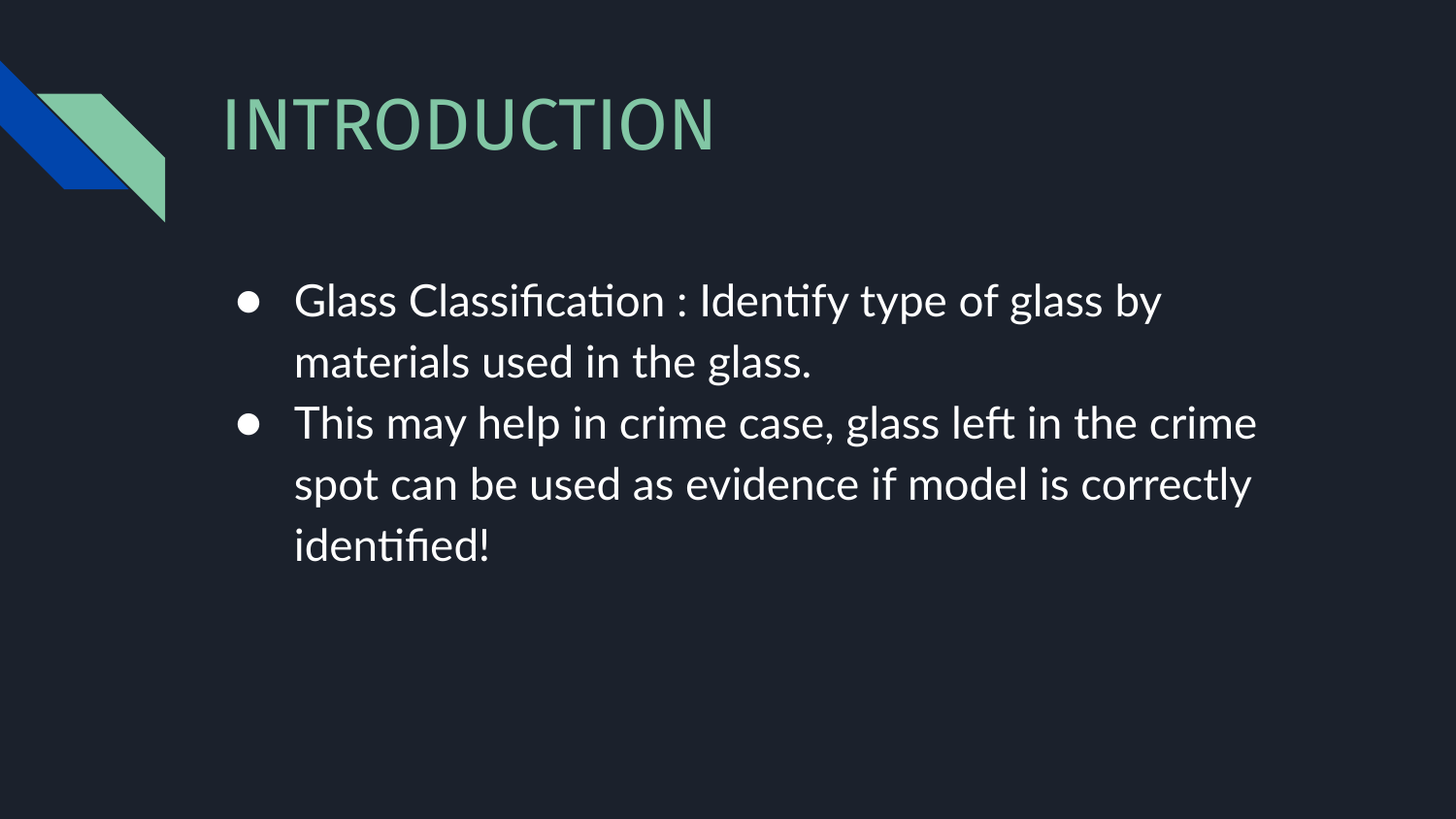

# INTRODUCTION
Glass Classification : Identify type of glass by materials used in the glass.
This may help in crime case, glass left in the crime spot can be used as evidence if model is correctly identified!